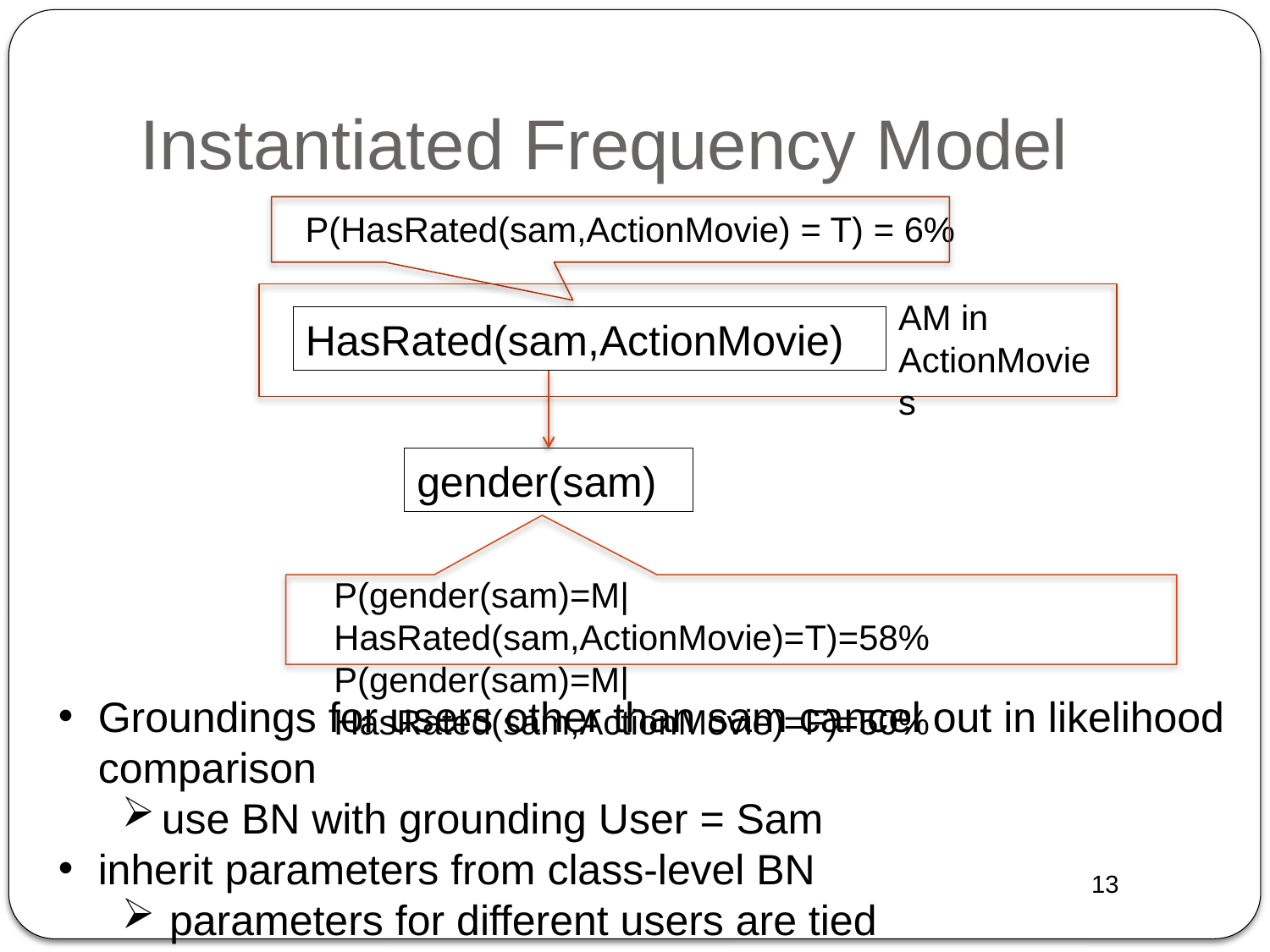

# Instantiated Frequency Model

P(HasRated(sam,ActionMovie) = T) = 6%
HasRated(sam,ActionMovie)
gender(sam)

AM in ActionMovies
P(gender(sam)=M|HasRated(sam,ActionMovie)=T)=58%
P(gender(sam)=M|HasRated(sam,ActionMovie)=F)=50%

Groundings for users other than sam cancel out in likelihood comparison
use BN with grounding User = Sam
inherit parameters from class-level BN
parameters for different users are tied